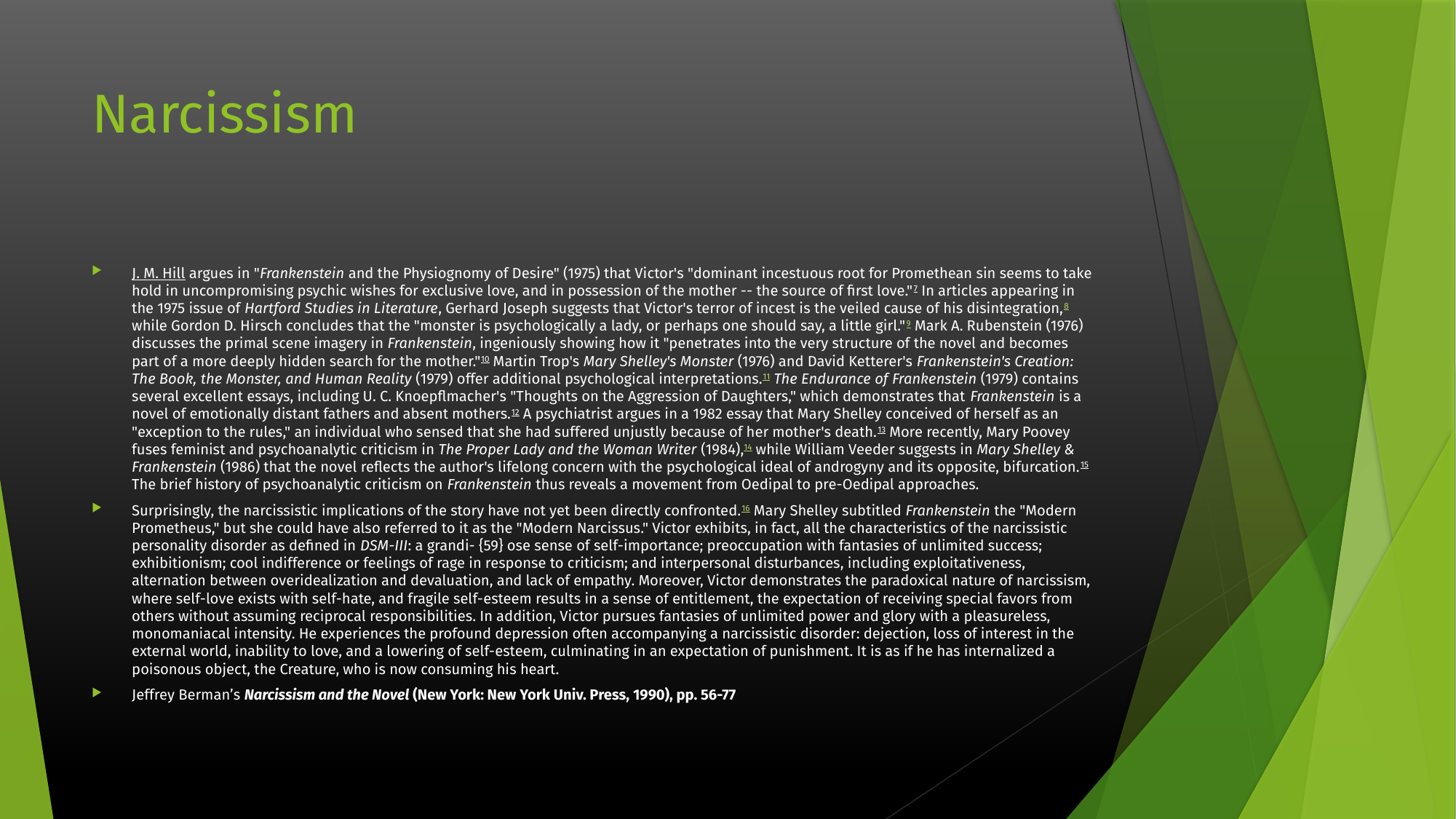

# Narcissism
J. M. Hill argues in "Frankenstein and the Physiognomy of Desire" (1975) that Victor's "dominant incestuous root for Promethean sin seems to take hold in uncompromising psychic wishes for exclusive love, and in possession of the mother -- the source of first love."7 In articles appearing in the 1975 issue of Hartford Studies in Literature, Gerhard Joseph suggests that Victor's terror of incest is the veiled cause of his disintegration,8 while Gordon D. Hirsch concludes that the "monster is psychologically a lady, or perhaps one should say, a little girl."9 Mark A. Rubenstein (1976) discusses the primal scene imagery in Frankenstein, ingeniously showing how it "penetrates into the very structure of the novel and becomes part of a more deeply hidden search for the mother."10 Martin Trop's Mary Shelley's Monster (1976) and David Ketterer's Frankenstein's Creation: The Book, the Monster, and Human Reality (1979) offer additional psychological interpretations.11 The Endurance of Frankenstein (1979) contains several excellent essays, including U. C. Knoepflmacher's "Thoughts on the Aggression of Daughters," which demonstrates that Frankenstein is a novel of emotionally distant fathers and absent mothers.12 A psychiatrist argues in a 1982 essay that Mary Shelley conceived of herself as an "exception to the rules," an individual who sensed that she had suffered unjustly because of her mother's death.13 More recently, Mary Poovey fuses feminist and psychoanalytic criticism in The Proper Lady and the Woman Writer (1984),14 while William Veeder suggests in Mary Shelley & Frankenstein (1986) that the novel reflects the author's lifelong concern with the psychological ideal of androgyny and its opposite, bifurcation.15 The brief history of psychoanalytic criticism on Frankenstein thus reveals a movement from Oedipal to pre-Oedipal approaches.
Surprisingly, the narcissistic implications of the story have not yet been directly confronted.16 Mary Shelley subtitled Frankenstein the "Modern Prometheus," but she could have also referred to it as the "Modern Narcissus." Victor exhibits, in fact, all the characteristics of the narcissistic personality disorder as defined in DSM-III: a grandi- {59} ose sense of self-importance; preoccupation with fantasies of unlimited success; exhibitionism; cool indifference or feelings of rage in response to criticism; and interpersonal disturbances, including exploitativeness, alternation between overidealization and devaluation, and lack of empathy. Moreover, Victor demonstrates the paradoxical nature of narcissism, where self-love exists with self-hate, and fragile self-esteem results in a sense of entitlement, the expectation of receiving special favors from others without assuming reciprocal responsibilities. In addition, Victor pursues fantasies of unlimited power and glory with a pleasureless, monomaniacal intensity. He experiences the profound depression often accompanying a narcissistic disorder: dejection, loss of interest in the external world, inability to love, and a lowering of self-esteem, culminating in an expectation of punishment. It is as if he has internalized a poisonous object, the Creature, who is now consuming his heart.
Jeffrey Berman’s Narcissism and the Novel (New York: New York Univ. Press, 1990), pp. 56-77